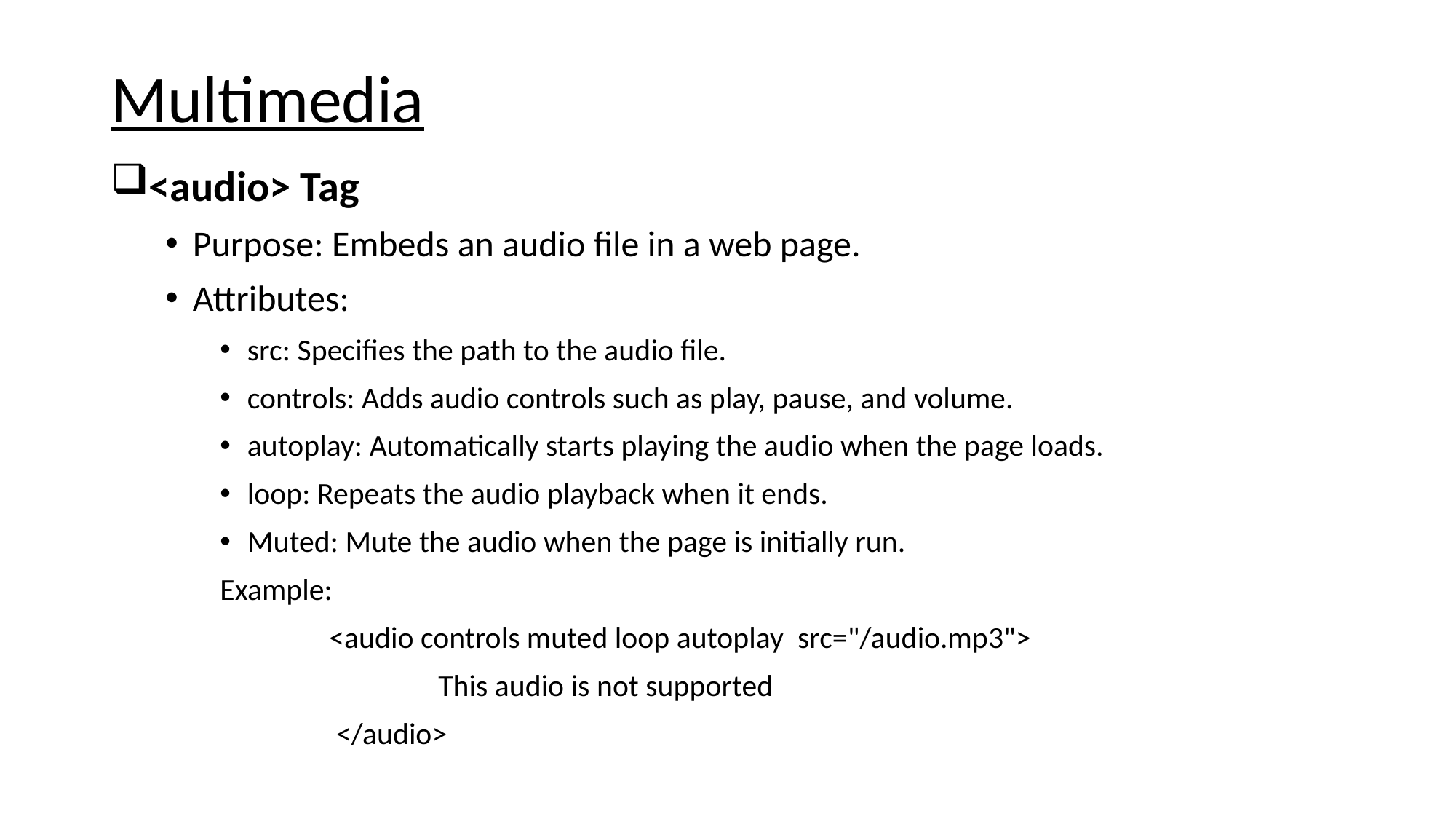

# Multimedia
<audio> Tag
Purpose: Embeds an audio file in a web page.
Attributes:
src: Specifies the path to the audio file.
controls: Adds audio controls such as play, pause, and volume.
autoplay: Automatically starts playing the audio when the page loads.
loop: Repeats the audio playback when it ends.
Muted: Mute the audio when the page is initially run.
Example:
	<audio controls muted loop autoplay  src="/audio.mp3">
            		This audio is not supported
       	 </audio>